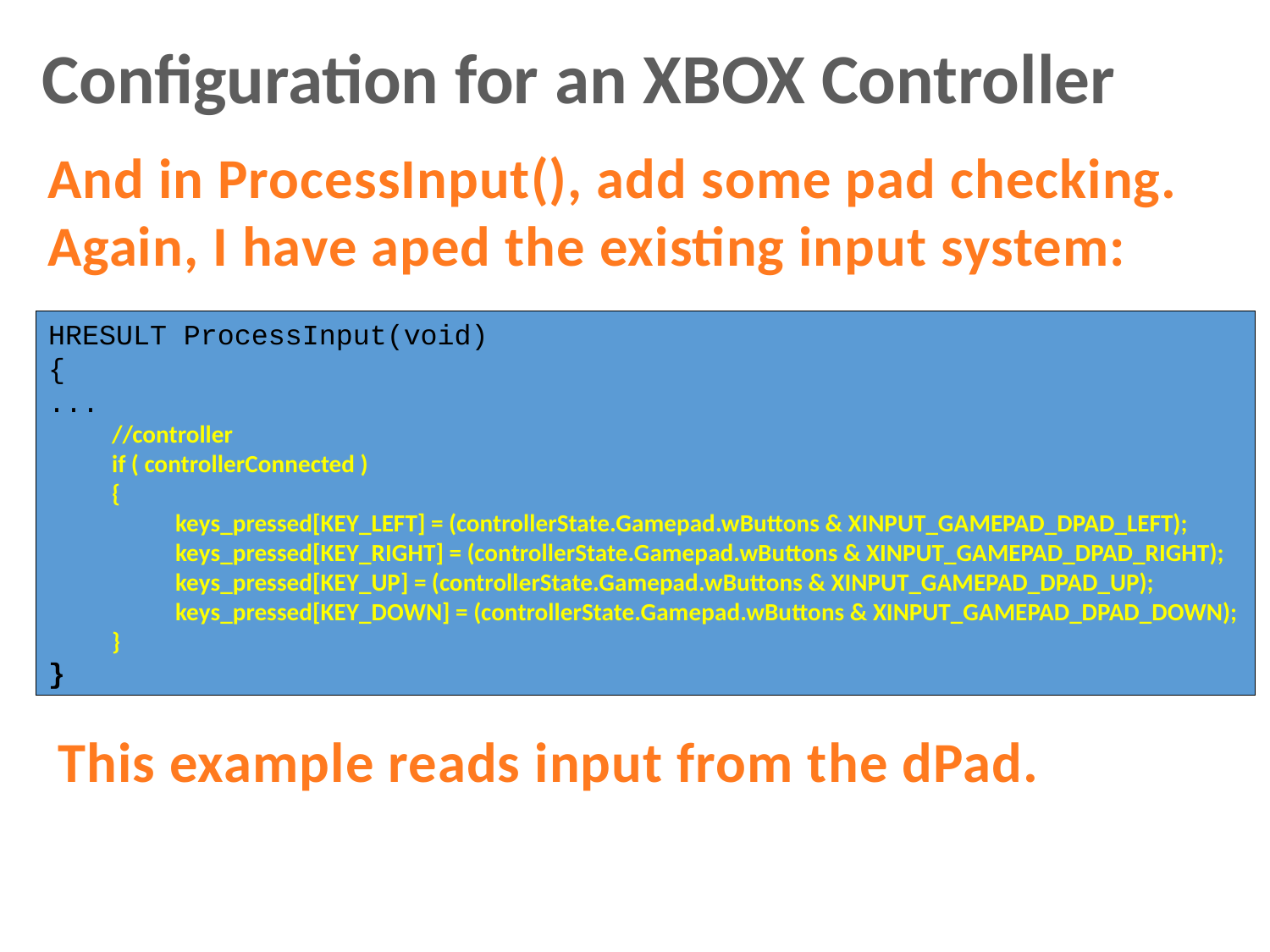

Configuration for an XBOX Controller

And in ProcessInput(), add some pad checking. Again, I have aped the existing input system:
HRESULT ProcessInput(void)
{
...
//controller
if ( controllerConnected )
{
keys_pressed[KEY_LEFT] = (controllerState.Gamepad.wButtons & XINPUT_GAMEPAD_DPAD_LEFT);
keys_pressed[KEY_RIGHT] = (controllerState.Gamepad.wButtons & XINPUT_GAMEPAD_DPAD_RIGHT);
keys_pressed[KEY_UP] = (controllerState.Gamepad.wButtons & XINPUT_GAMEPAD_DPAD_UP);
keys_pressed[KEY_DOWN] = (controllerState.Gamepad.wButtons & XINPUT_GAMEPAD_DPAD_DOWN);
}
}
This example reads input from the dPad.